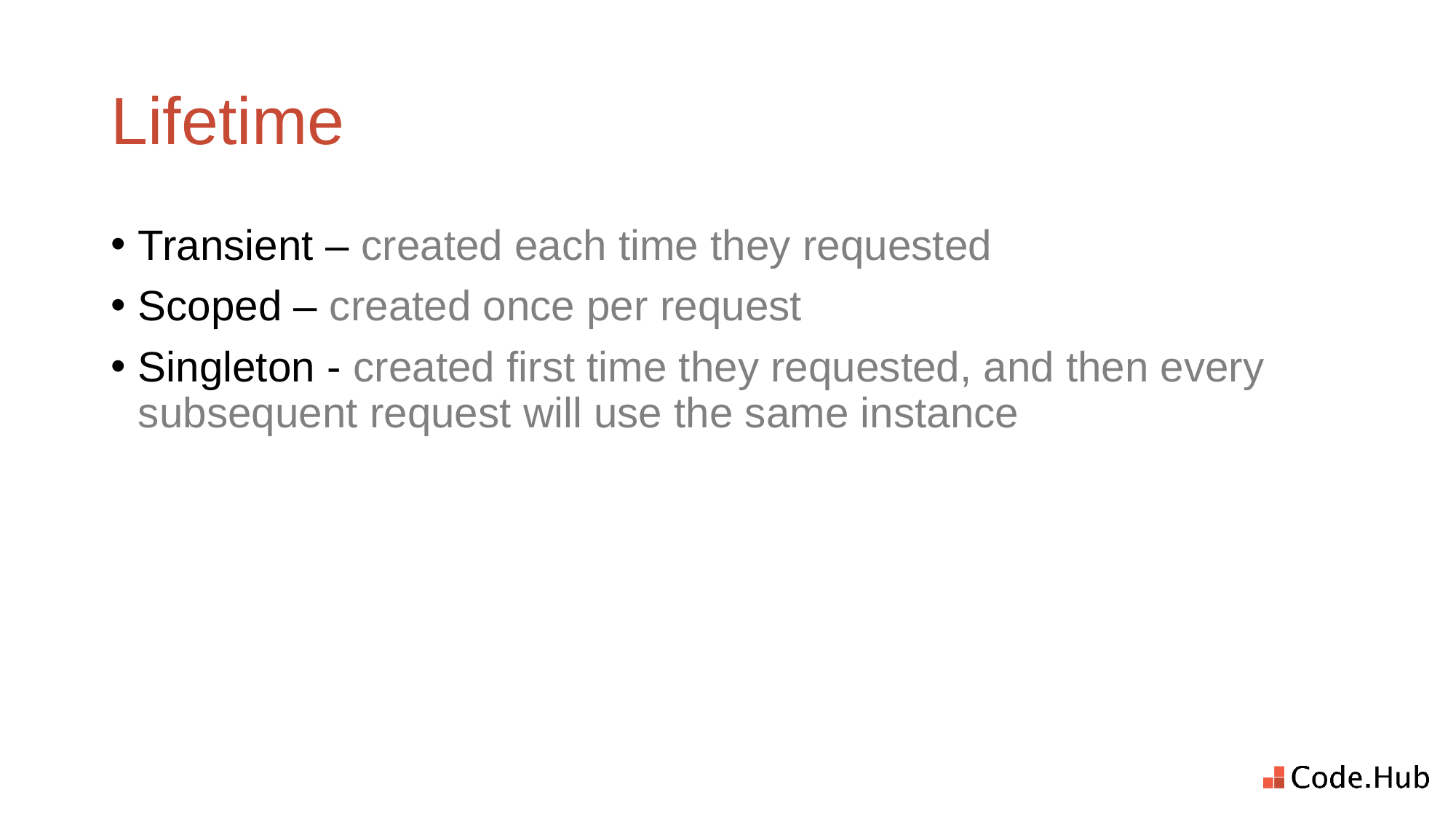

# Lifetime
Transient – created each time they requested
Scoped – created once per request
Singleton - created first time they requested, and then every subsequent request will use the same instance